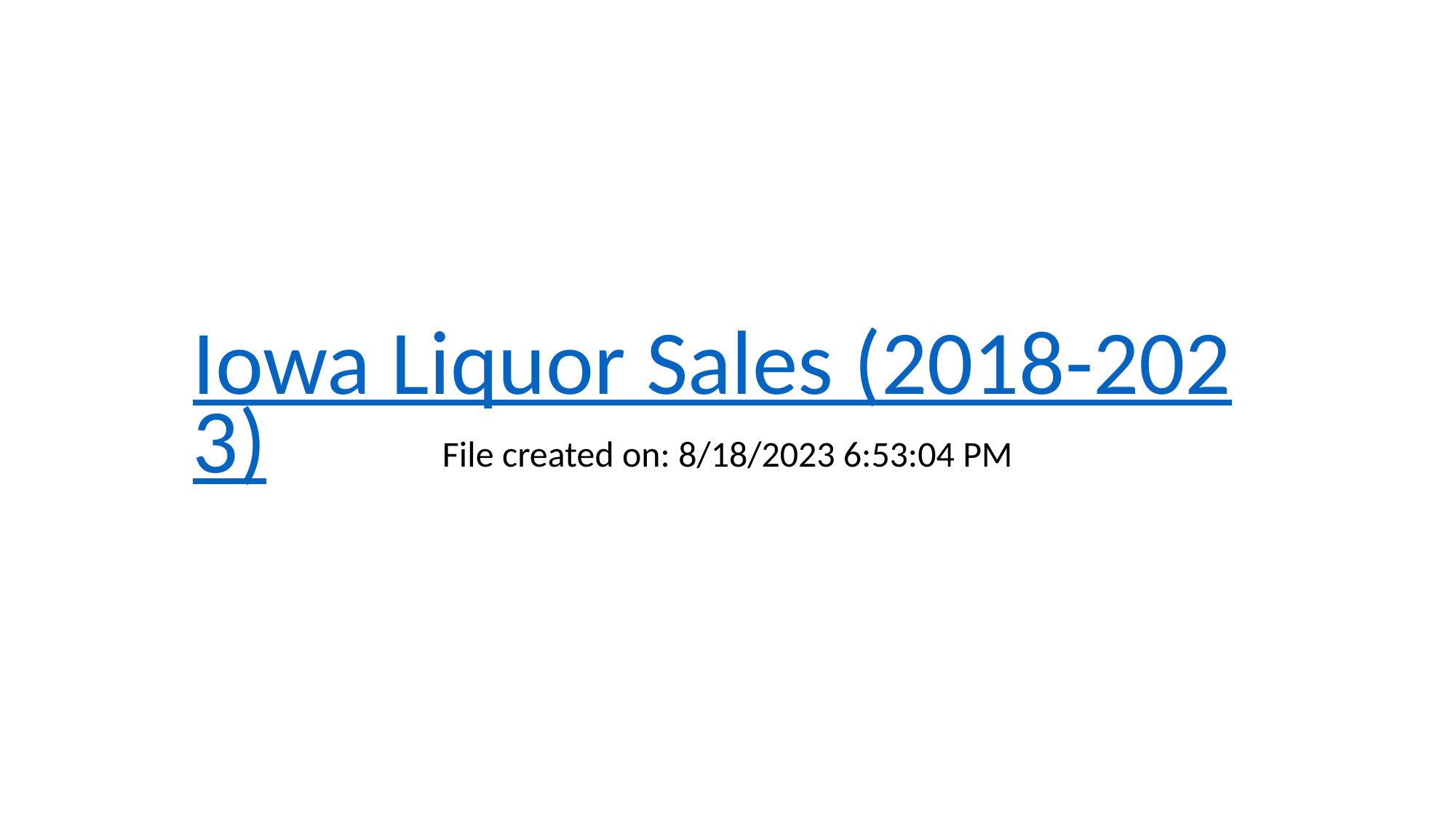

# Iowa Liquor Sales (2018-2023)
File created on: 8/18/2023 6:53:04 PM